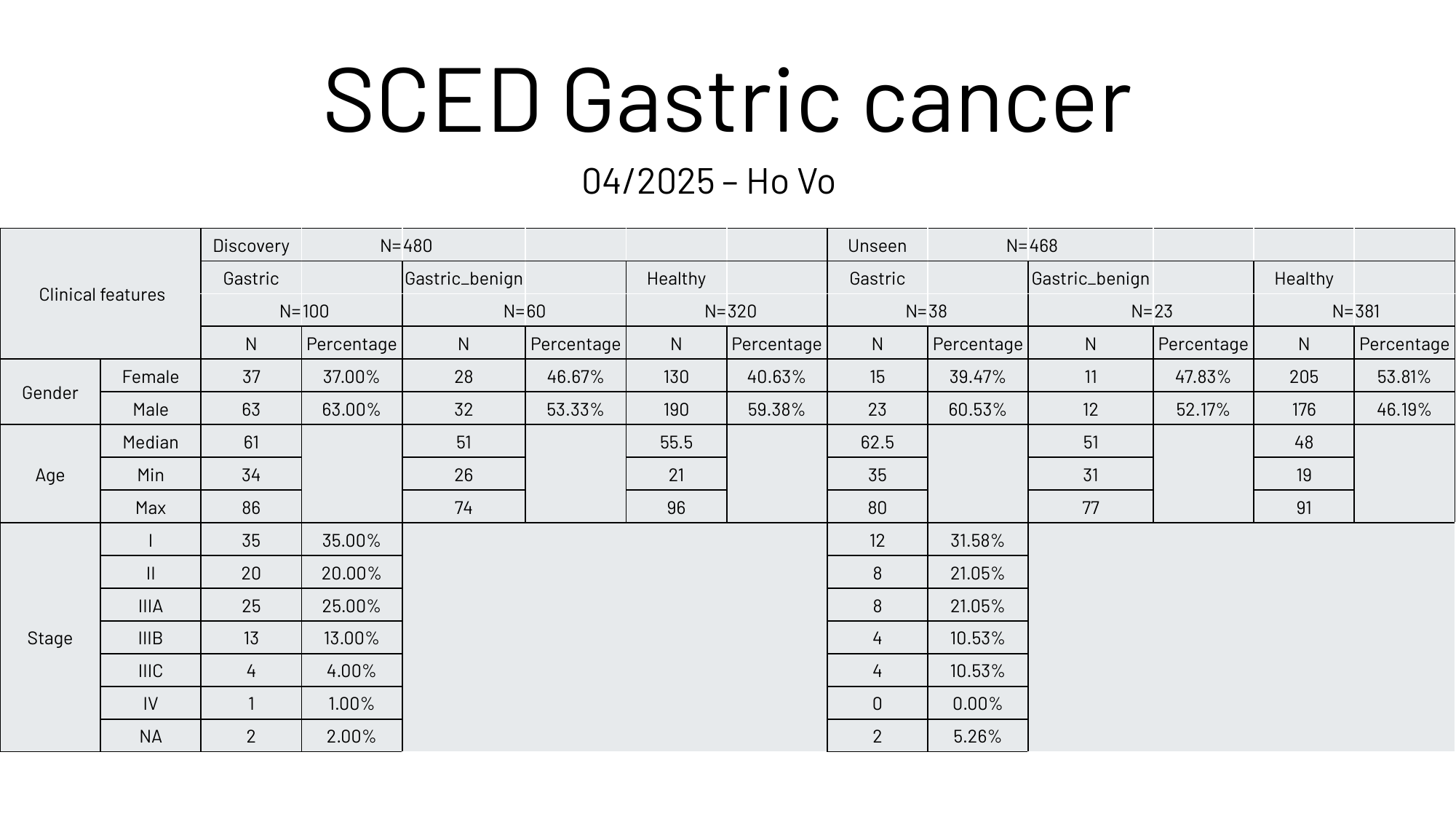

# SCED Gastric cancer
04/2025 – Ho Vo
| Clinical features |  | Discovery | N= | 480 |  |  |  | Unseen | N= | 468 |  |  |  |
| --- | --- | --- | --- | --- | --- | --- | --- | --- | --- | --- | --- | --- | --- |
|  |  | Gastric |  | Gastric\_benign |  | Healthy |  | Gastric |  | Gastric\_benign |  | Healthy |  |
|  |  | N= | 100 | N= | 60 | N= | 320 | N= | 38 | N= | 23 | N= | 381 |
|  |  | N | Percentage | N | Percentage | N | Percentage | N | Percentage | N | Percentage | N | Percentage |
| Gender | Female | 37 | 37.00% | 28 | 46.67% | 130 | 40.63% | 15 | 39.47% | 11 | 47.83% | 205 | 53.81% |
|  | Male | 63 | 63.00% | 32 | 53.33% | 190 | 59.38% | 23 | 60.53% | 12 | 52.17% | 176 | 46.19% |
| Age | Median | 61 |  | 51 |  | 55.5 |  | 62.5 |  | 51 |  | 48 |  |
|  | Min | 34 |  | 26 |  | 21 |  | 35 |  | 31 |  | 19 |  |
|  | Max | 86 |  | 74 |  | 96 |  | 80 |  | 77 |  | 91 |  |
| Stage | I | 35 | 35.00% |  |  |  |  | 12 | 31.58% |  |  |  |  |
|  | II | 20 | 20.00% |  |  |  |  | 8 | 21.05% |  |  |  |  |
|  | IIIA | 25 | 25.00% |  |  |  |  | 8 | 21.05% |  |  |  |  |
|  | IIIB | 13 | 13.00% |  |  |  |  | 4 | 10.53% |  |  |  |  |
|  | IIIC | 4 | 4.00% |  |  |  |  | 4 | 10.53% |  |  |  |  |
|  | IV | 1 | 1.00% |  |  |  |  | 0 | 0.00% |  |  |  |  |
|  | NA | 2 | 2.00% |  |  |  |  | 2 | 5.26% |  |  |  |  |